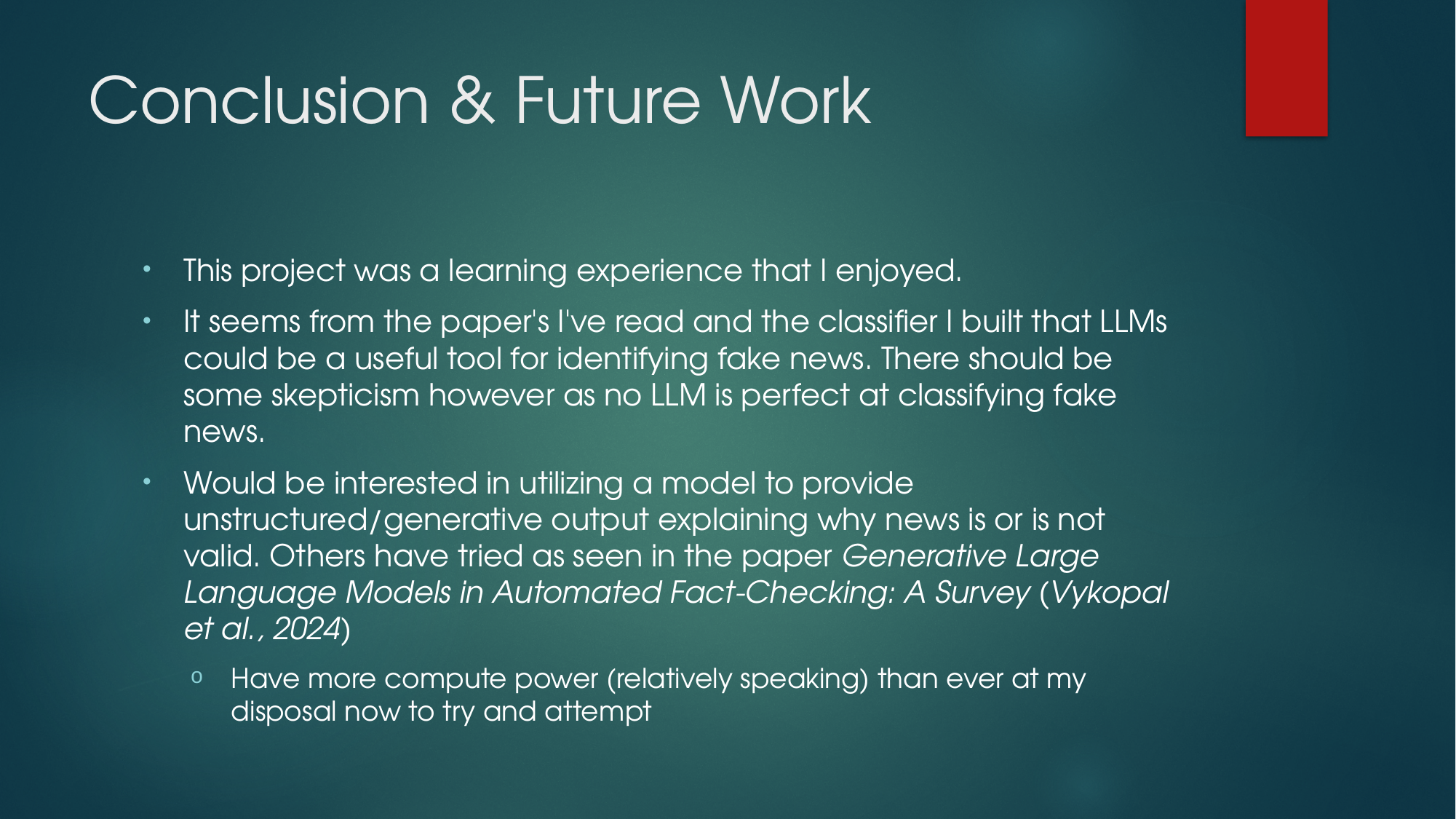

# Conclusion & Future Work

This project was a learning experience that I enjoyed.
It seems from the paper's I've read and the classifier I built that LLMs could be a useful tool for identifying fake news. There should be some skepticism however as no LLM is perfect at classifying fake news.
Would be interested in utilizing a model to provide unstructured/generative output explaining why news is or is not valid. Others have tried as seen in the paper Generative Large Language Models in Automated Fact-Checking: A Survey (Vykopal et al., 2024)
Have more compute power (relatively speaking) than ever at my disposal now to try and attempt